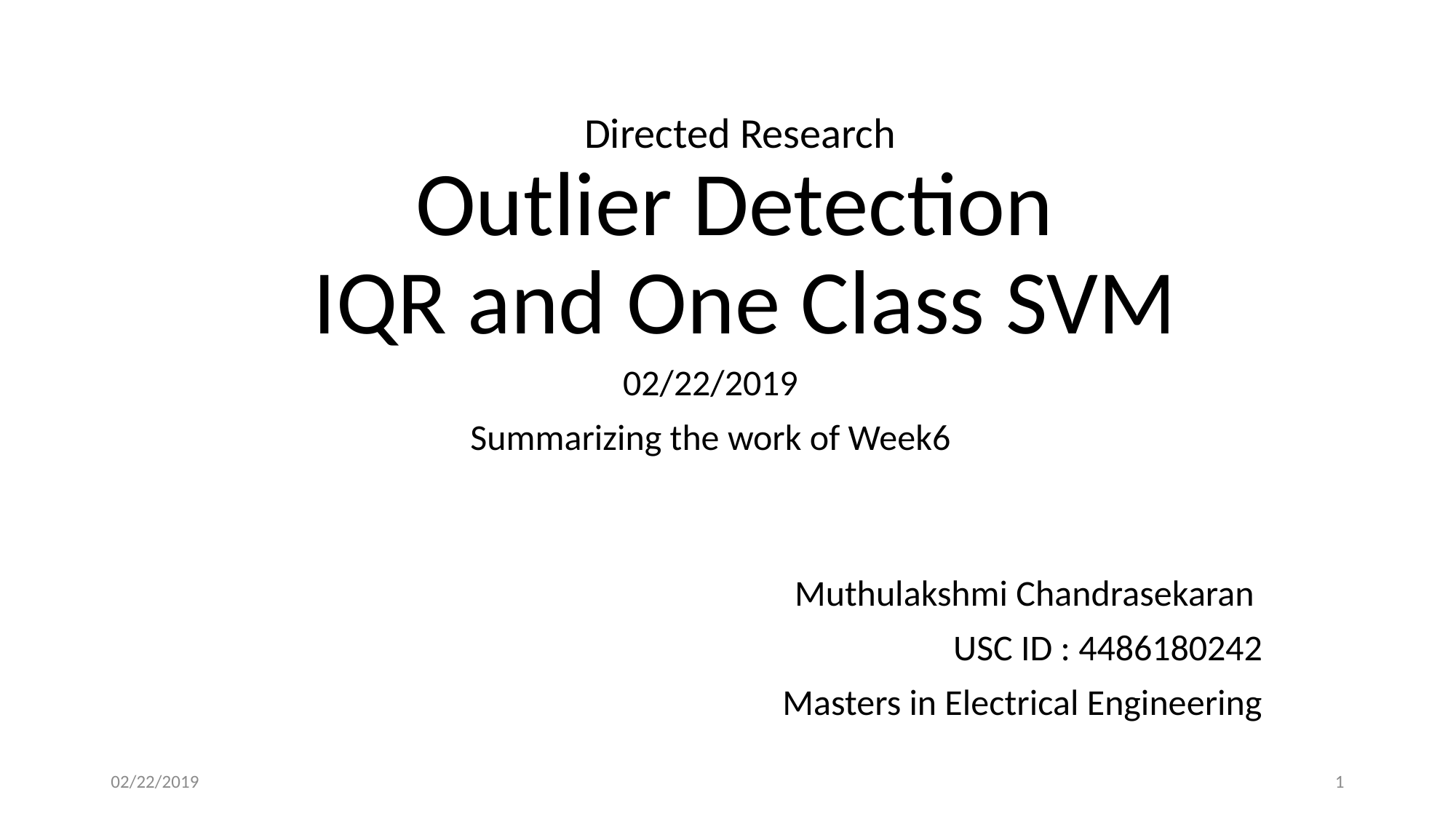

# Directed Research Outlier Detection IQR and One Class SVM
02/22/2019
Summarizing the work of Week6
Muthulakshmi Chandrasekaran
USC ID : 4486180242
Masters in Electrical Engineering
02/22/2019
1